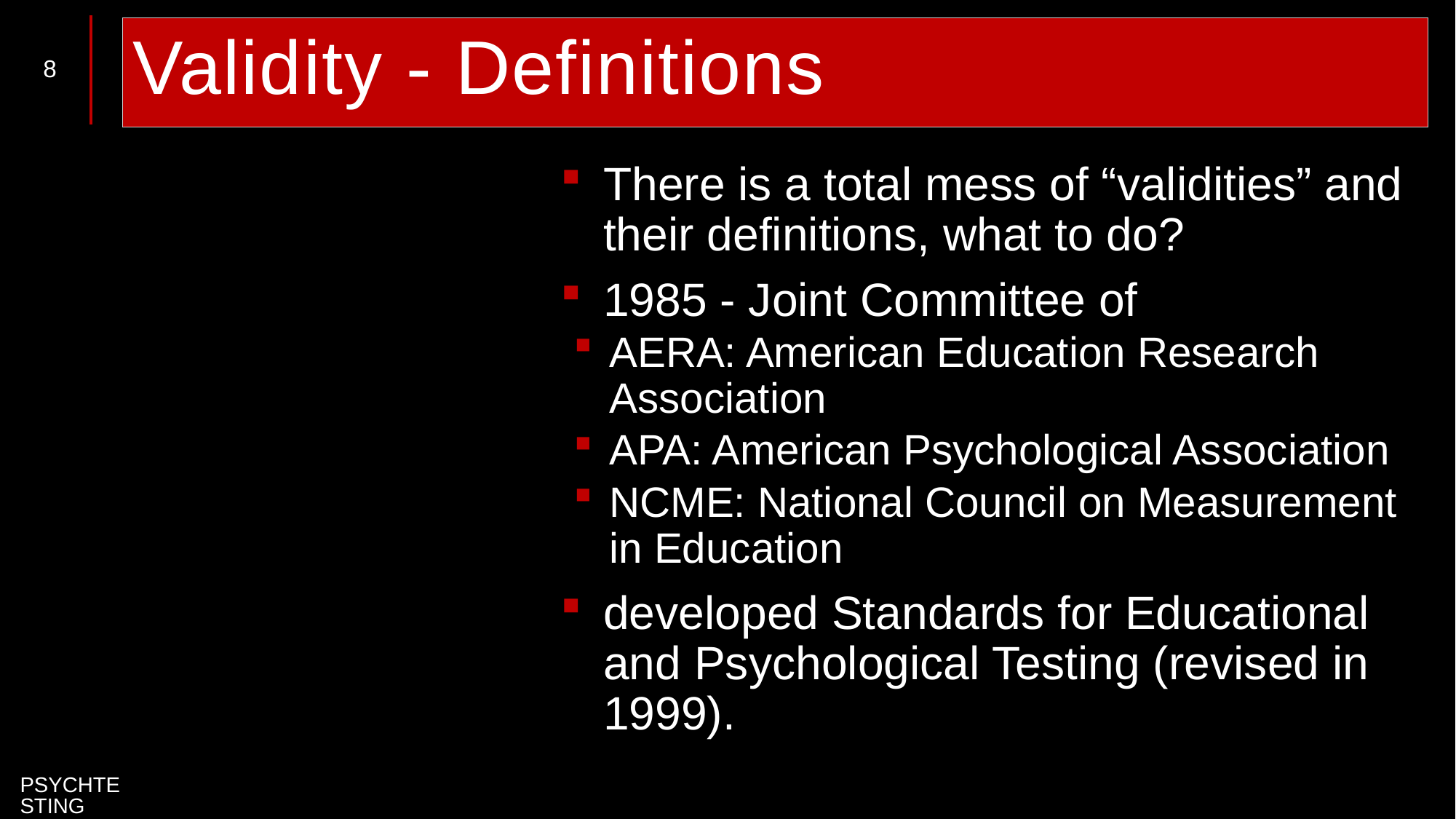

# Validity - Definitions
8
There is a total mess of “validities” and their definitions, what to do?
1985 - Joint Committee of
AERA: American Education Research Association
APA: American Psychological Association
NCME: National Council on Measurement in Education
developed Standards for Educational and Psychological Testing (revised in 1999).
PsychTesting